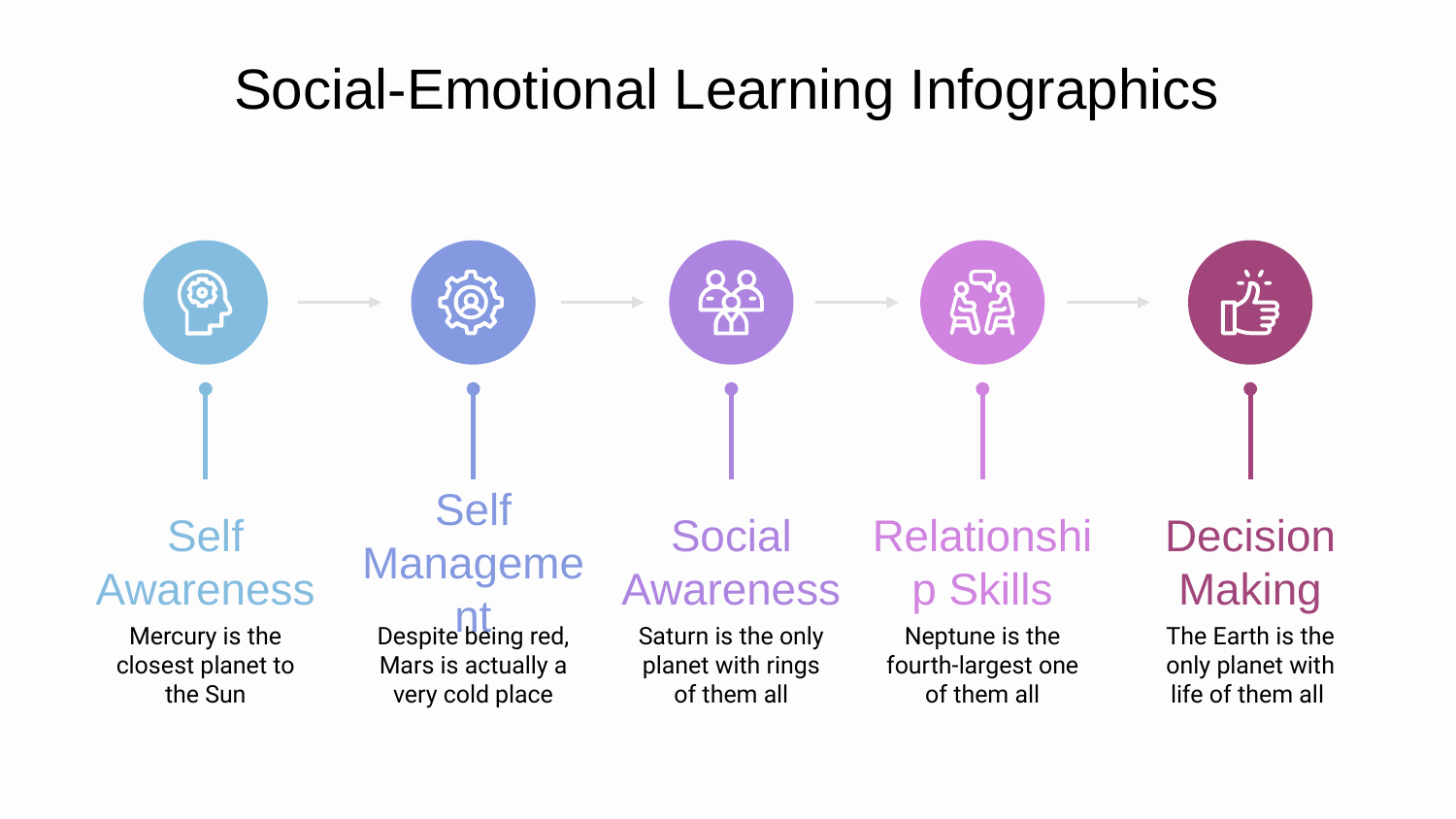

# Social-Emotional Learning Infographics

Self Awareness
Mercury is the closest planet to the Sun

Self Management
Despite being red,
Mars is actually a very cold place

Social Awareness
Saturn is the only planet with rings of them all

Relationship Skills
Neptune is the fourth-largest one of them all

Decision Making
The Earth is the only planet with life of them all